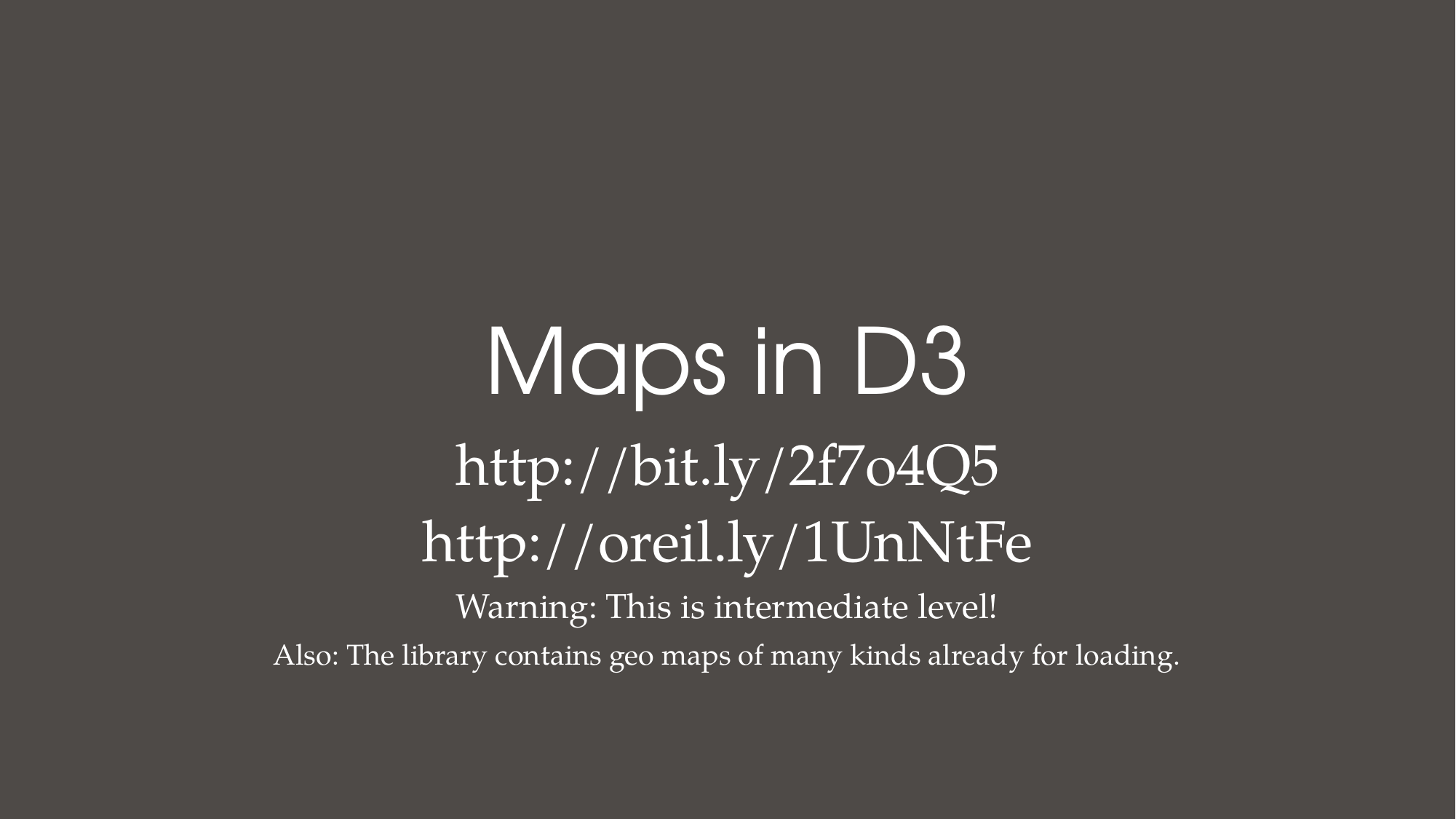

# Maps in D3
http://bit.ly/2f7o4Q5
http://oreil.ly/1UnNtFe
Warning: This is intermediate level!
Also: The library contains geo maps of many kinds already for loading.